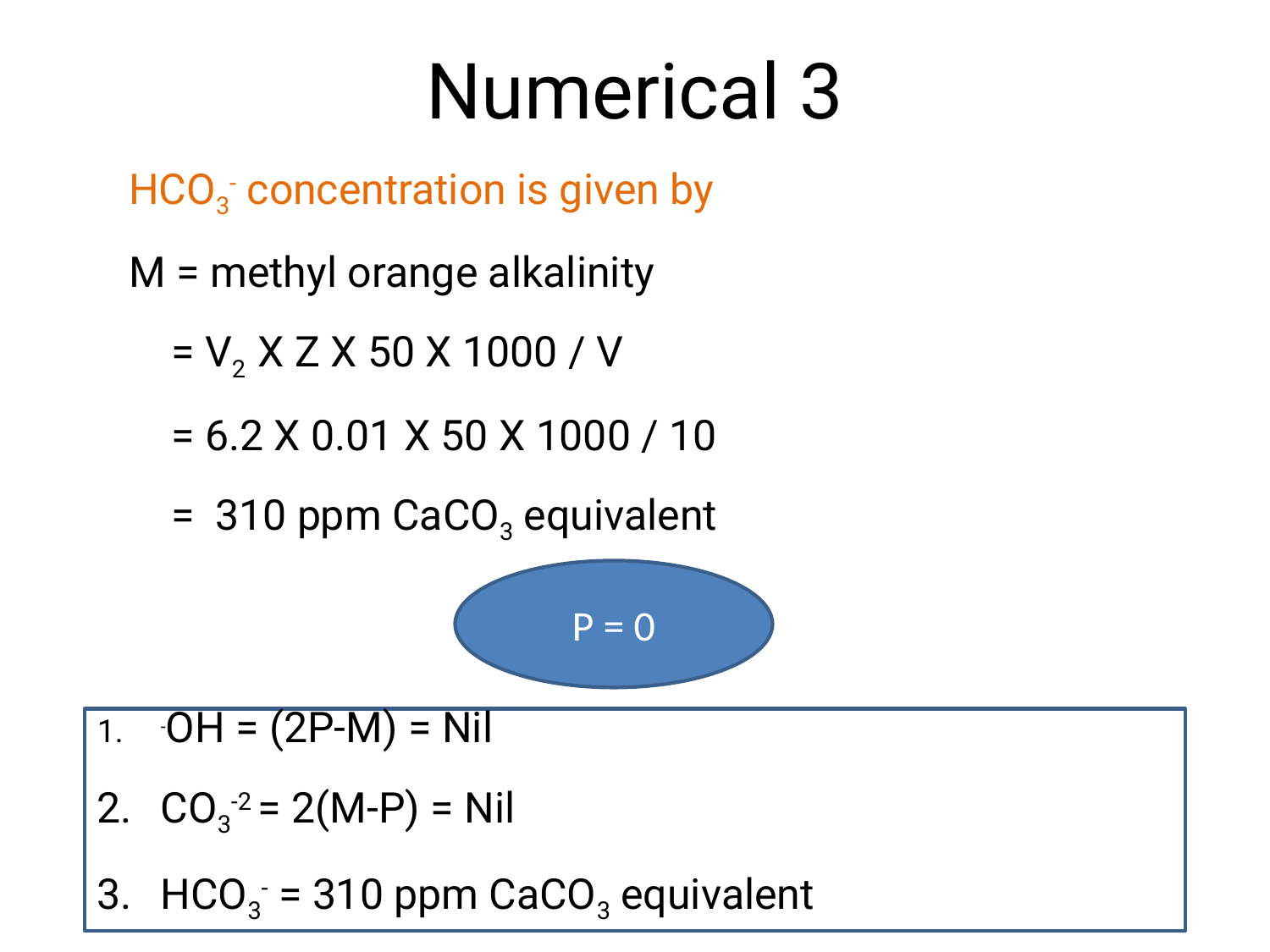

# Numerical 3
 HCO3- concentration is given by
 M = methyl orange alkalinity
     = V2  X Z X 50 X 1000 / V
     = 6.2 X 0.01 X 50 X 1000 / 10
     =  310 ppm CaCO3 equivalent
P = 0
-OH = (2P-M) = Nil
CO3-2 = 2(M-P) = Nil
HCO3- = 310 ppm CaCO3 equivalent